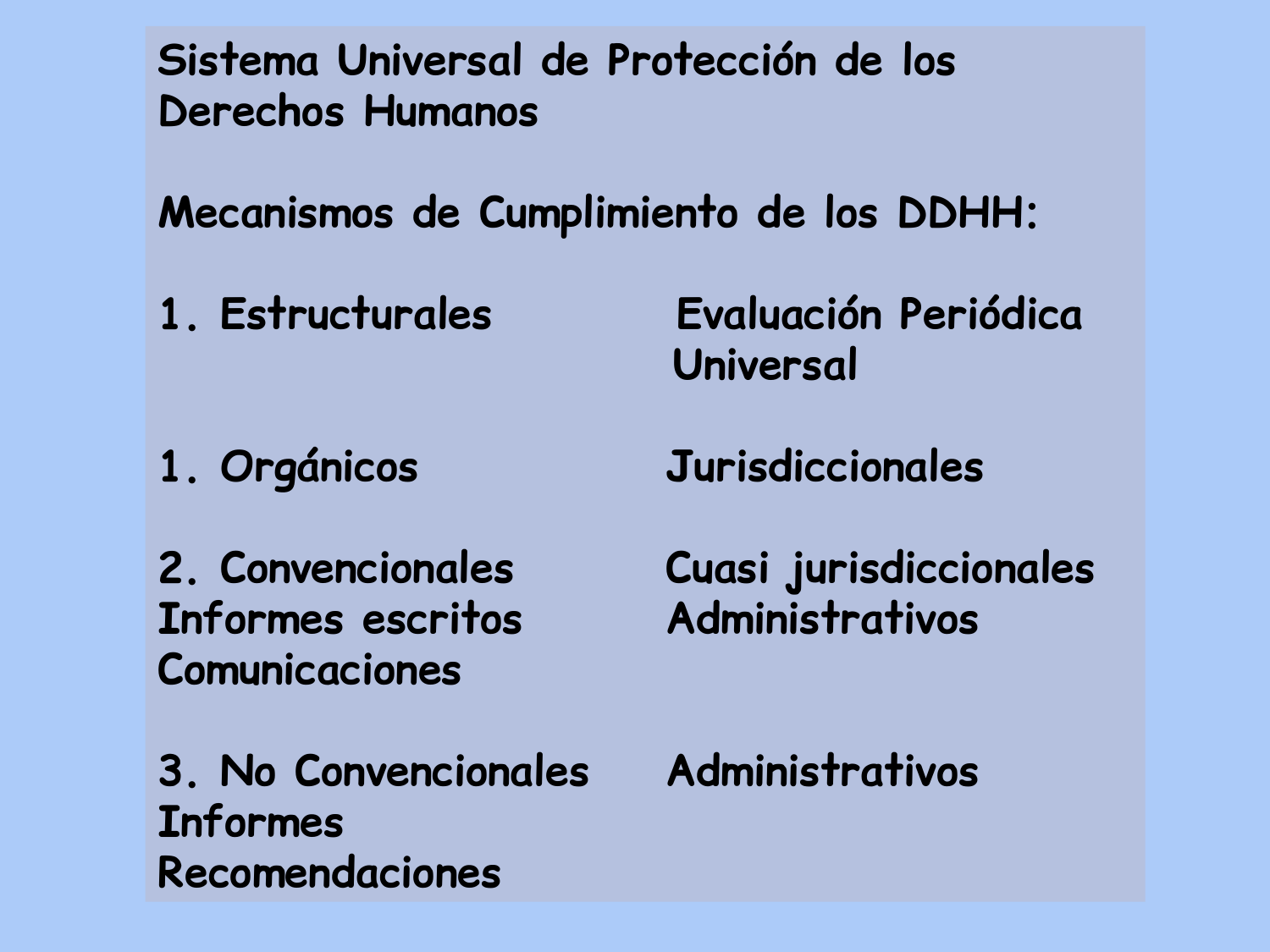

Sistema Universal de Protección de los Derechos Humanos

Mecanismos de Cumplimiento de los DDHH:

1. Estructurales          Evaluación Periódica
                            Universal

1. Orgánicos		Jurisdiccionales

2. Convencionales		Cuasi jurisdiccionales
Informes escritos		Administrativos
Comunicaciones

3. No Convencionales	Administrativos
Informes
Recomendaciones